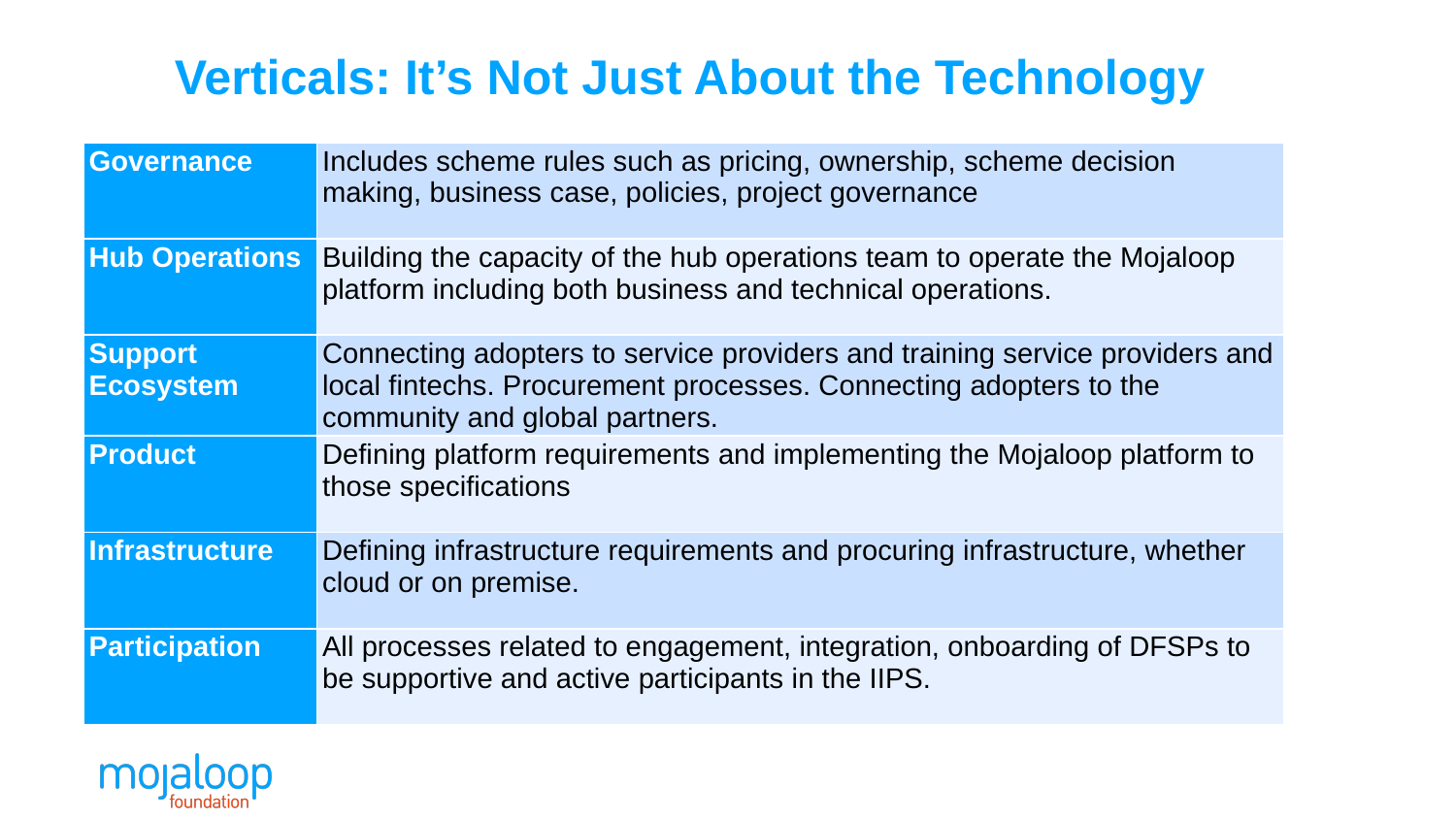

# Verticals: It’s Not Just About the Technology
| Governance | Includes scheme rules such as pricing, ownership, scheme decision making, business case, policies, project governance |
| --- | --- |
| Hub Operations | Building the capacity of the hub operations team to operate the Mojaloop platform including both business and technical operations. |
| Support Ecosystem | Connecting adopters to service providers and training service providers and local fintechs. Procurement processes. Connecting adopters to the community and global partners. |
| Product | Defining platform requirements and implementing the Mojaloop platform to those specifications |
| Infrastructure | Defining infrastructure requirements and procuring infrastructure, whether cloud or on premise. |
| Participation | All processes related to engagement, integration, onboarding of DFSPs to be supportive and active participants in the IIPS. |
29